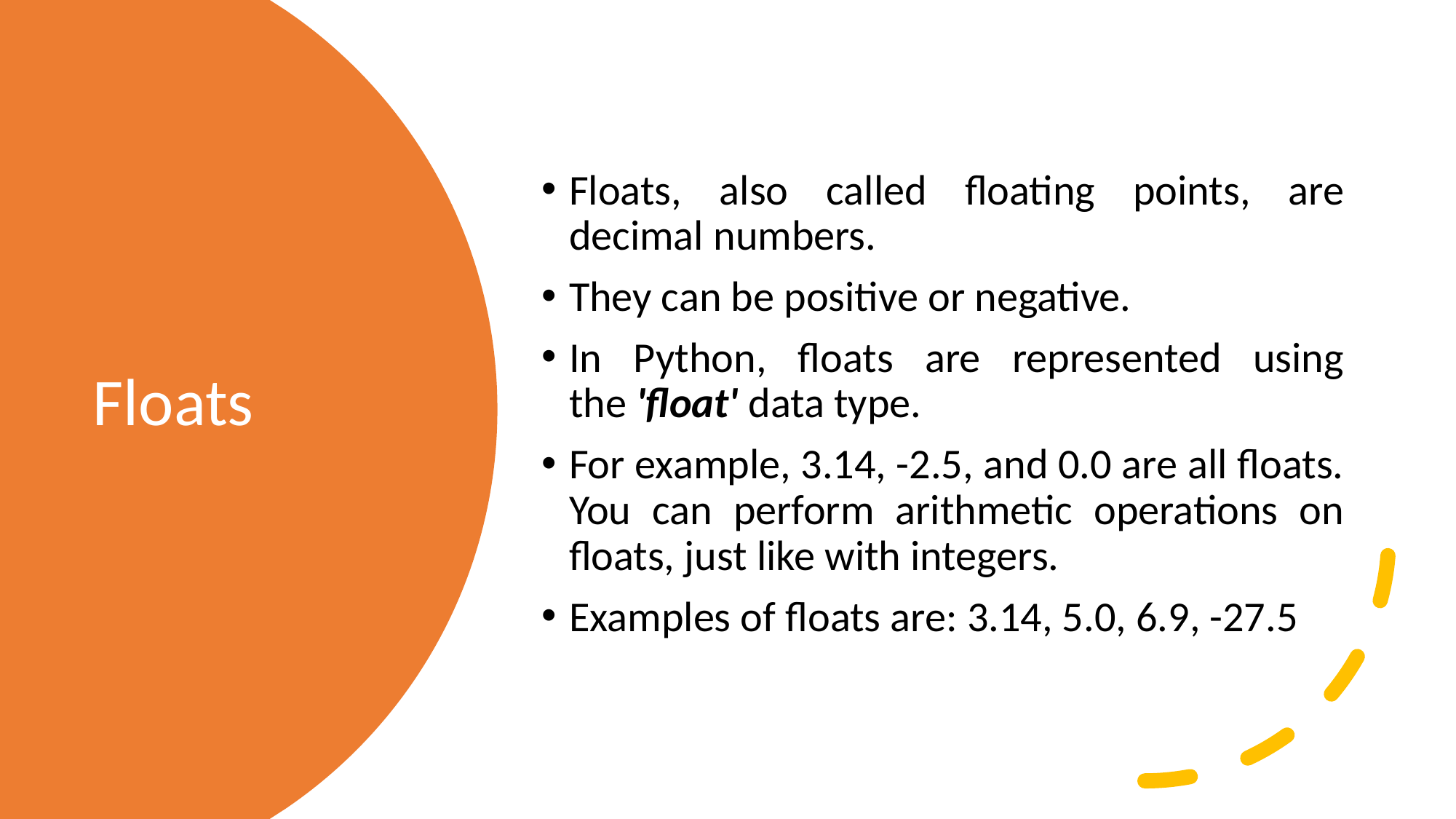

Floats, also called floating points, are decimal numbers.
They can be positive or negative.
In Python, floats are represented using the 'float' data type.
For example, 3.14, -2.5, and 0.0 are all floats. You can perform arithmetic operations on floats, just like with integers.
Examples of floats are: 3.14, 5.0, 6.9, -27.5
# Floats